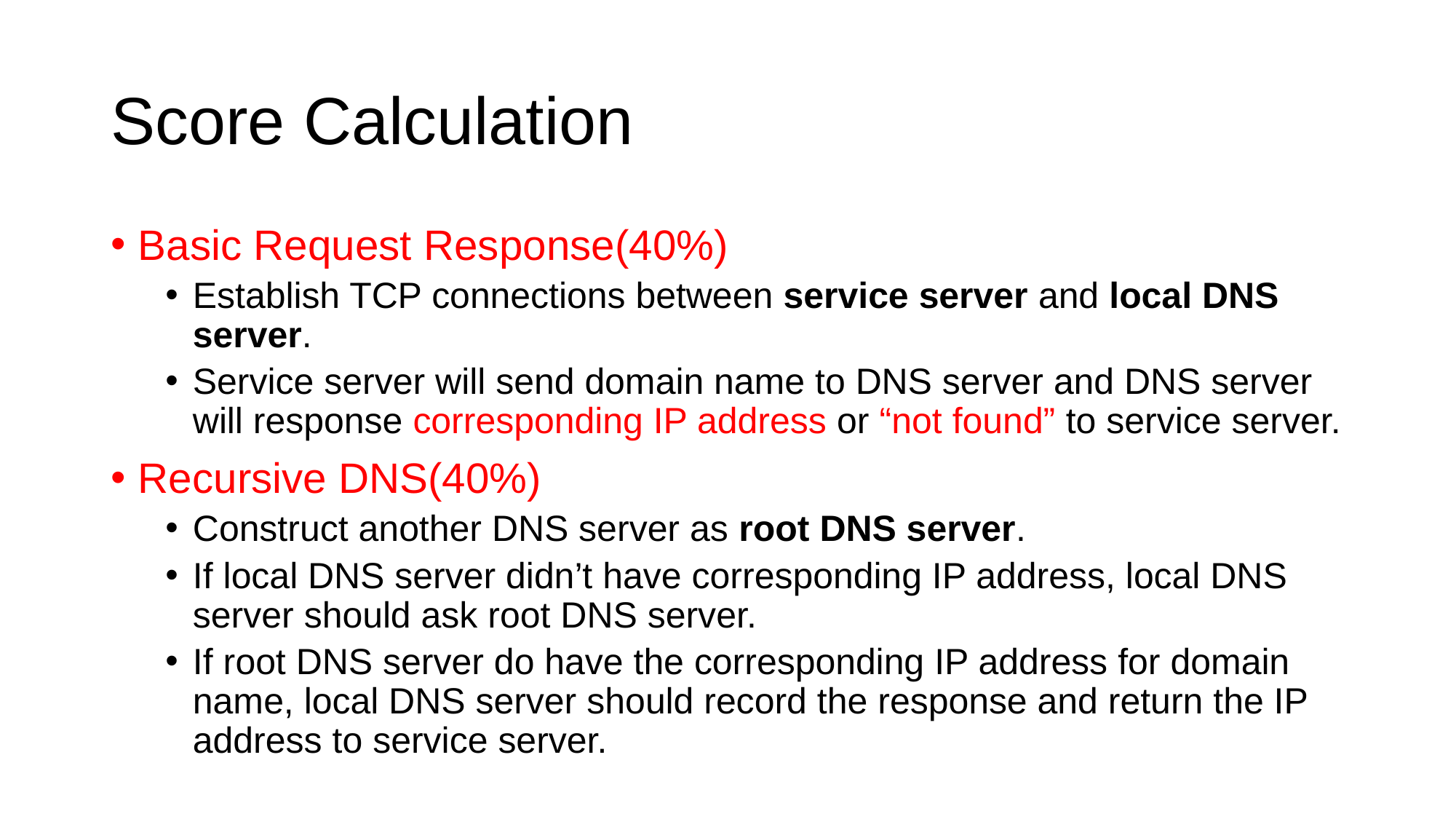

# Score Calculation
Basic Request Response(40%)
Establish TCP connections between service server and local DNS server.
Service server will send domain name to DNS server and DNS server will response corresponding IP address or “not found” to service server.
Recursive DNS(40%)
Construct another DNS server as root DNS server.
If local DNS server didn’t have corresponding IP address, local DNS server should ask root DNS server.
If root DNS server do have the corresponding IP address for domain name, local DNS server should record the response and return the IP address to service server.